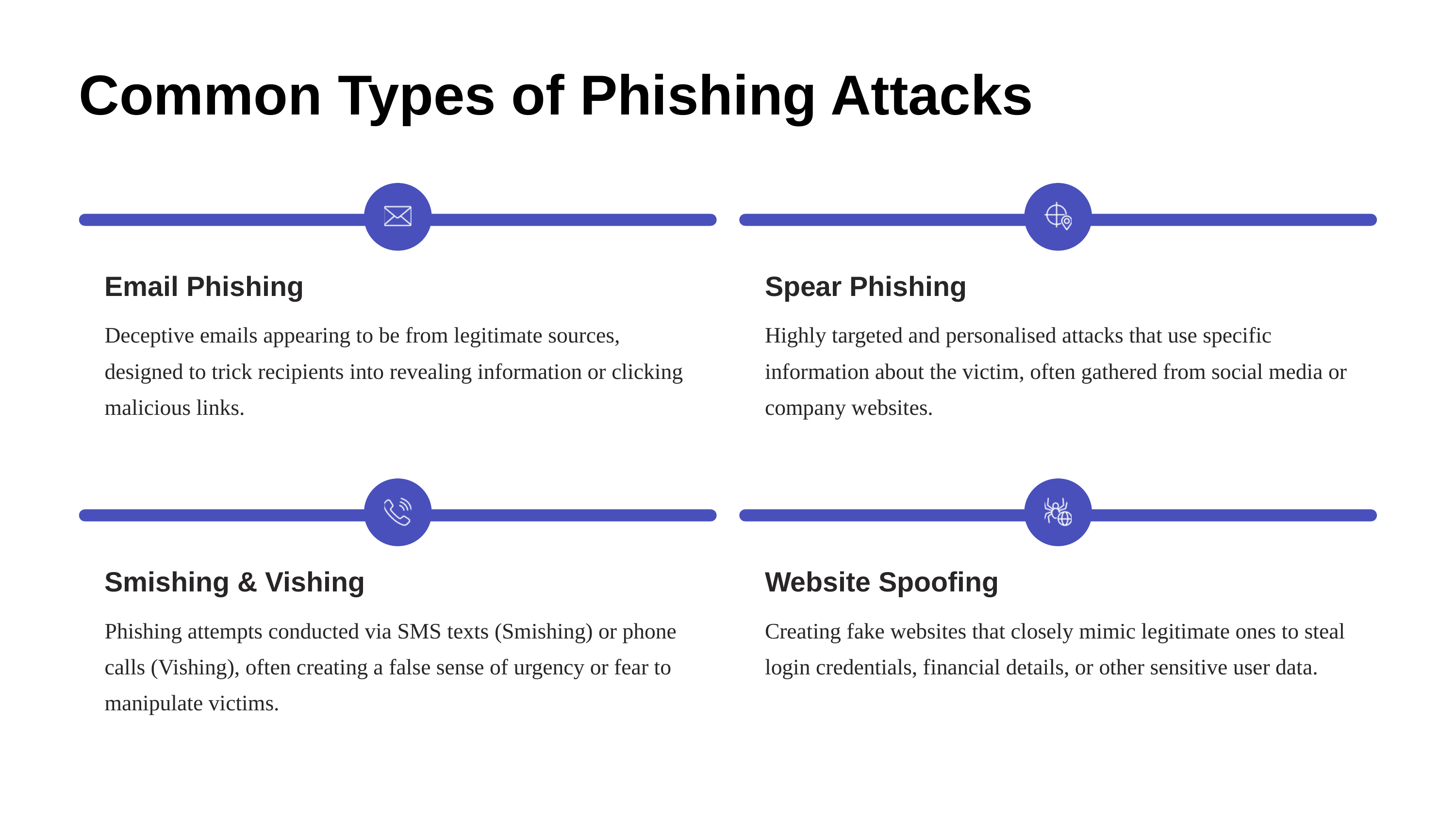

Common Types of Phishing Attacks

Email Phishing
Spear Phishing
Deceptive emails appearing to be from legitimate sources, designed to trick recipients into revealing information or clicking malicious links.
Highly targeted and personalised attacks that use specific information about the victim, often gathered from social media or company websites.

Smishing & Vishing
Website Spoofing
Phishing attempts conducted via SMS texts (Smishing) or phone calls (Vishing), often creating a false sense of urgency or fear to manipulate victims.
Creating fake websites that closely mimic legitimate ones to steal login credentials, financial details, or other sensitive user data.